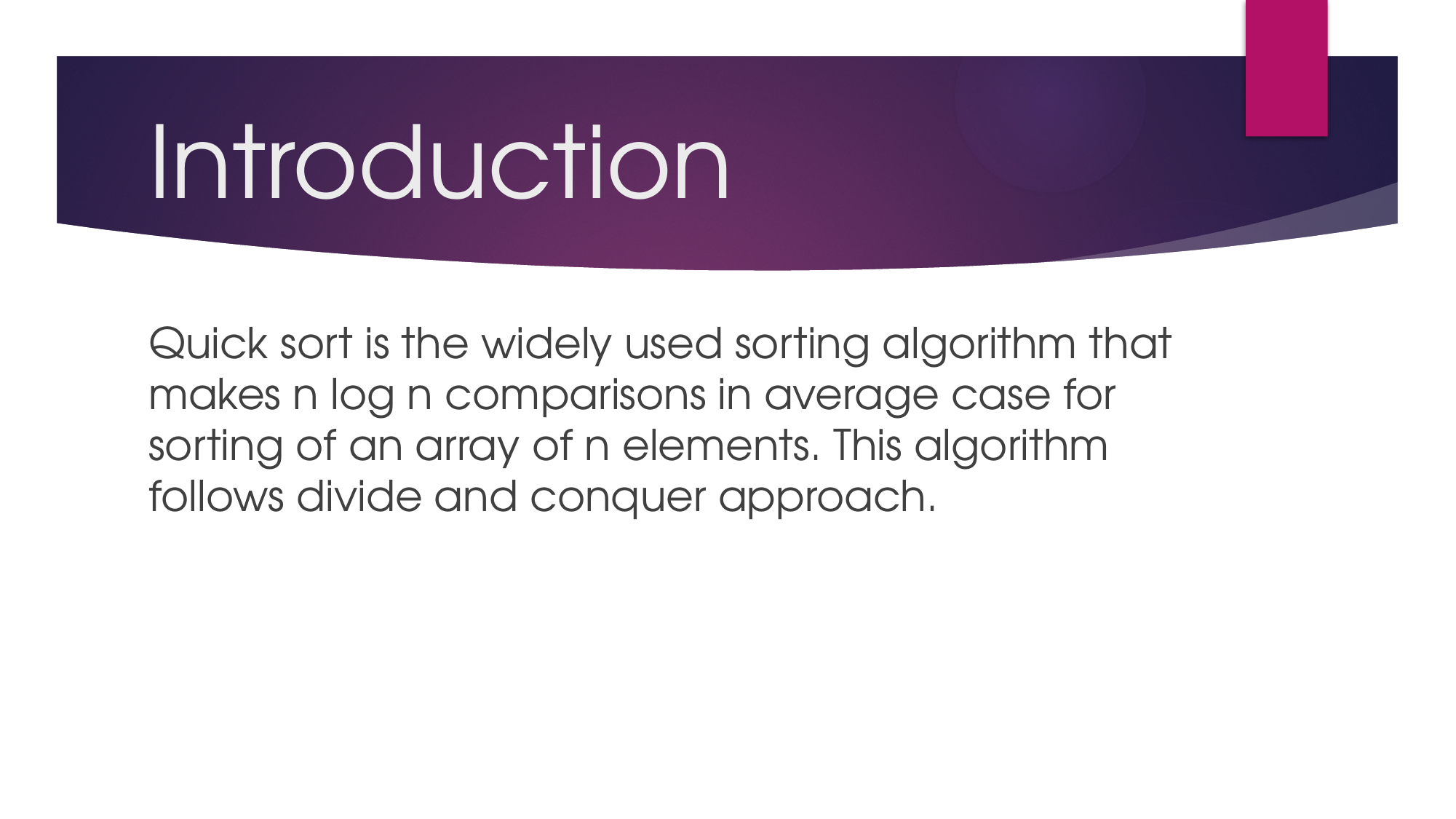

# Introduction
Quick sort is the widely used sorting algorithm that makes n log n comparisons in average case for sorting of an array of n elements. This algorithm follows divide and conquer approach.